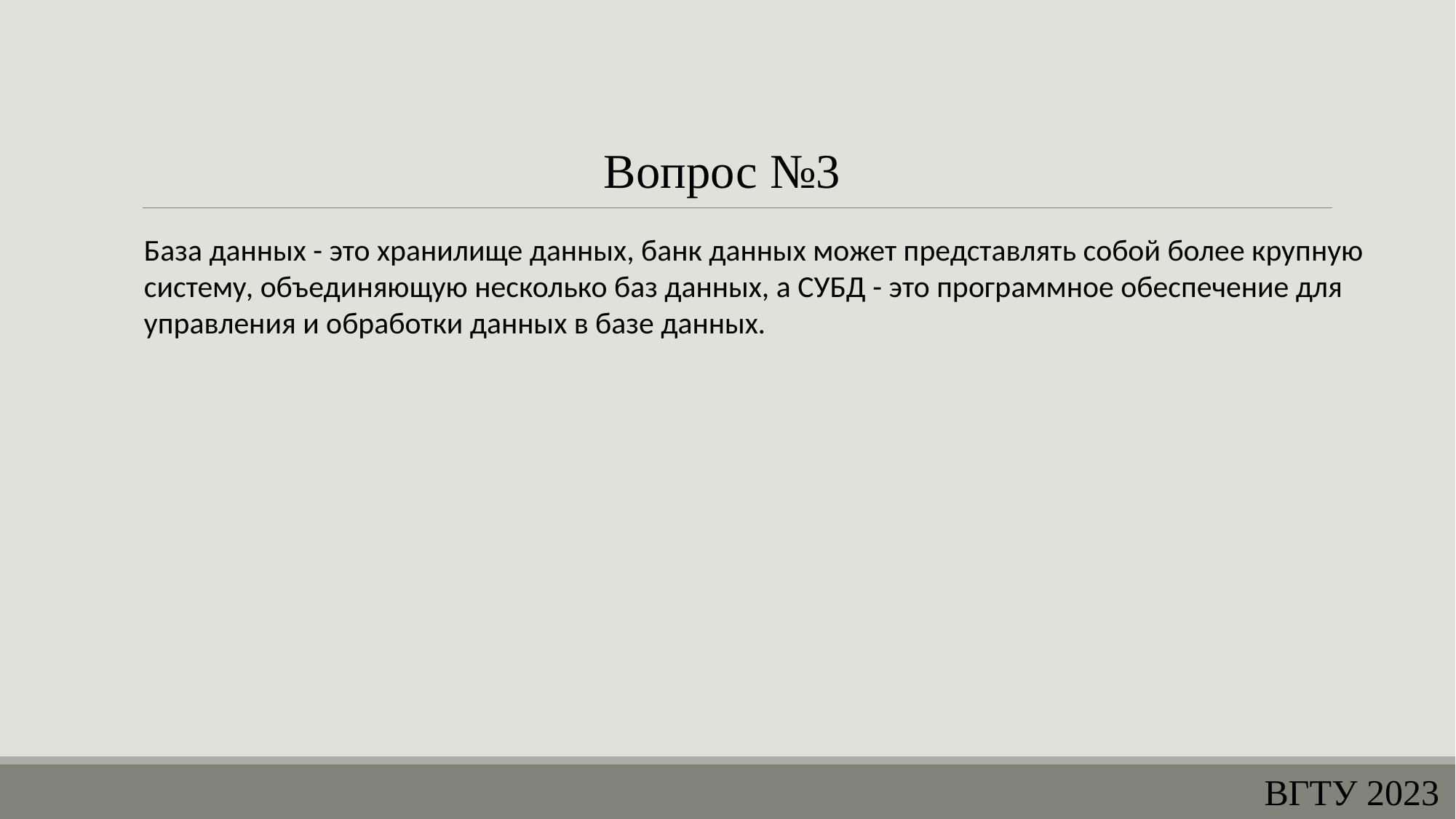

Вопрос №3
База данных - это хранилище данных, банк данных может представлять собой более крупную систему, объединяющую несколько баз данных, а СУБД - это программное обеспечение для управления и обработки данных в базе данных.

ВГТУ 2023